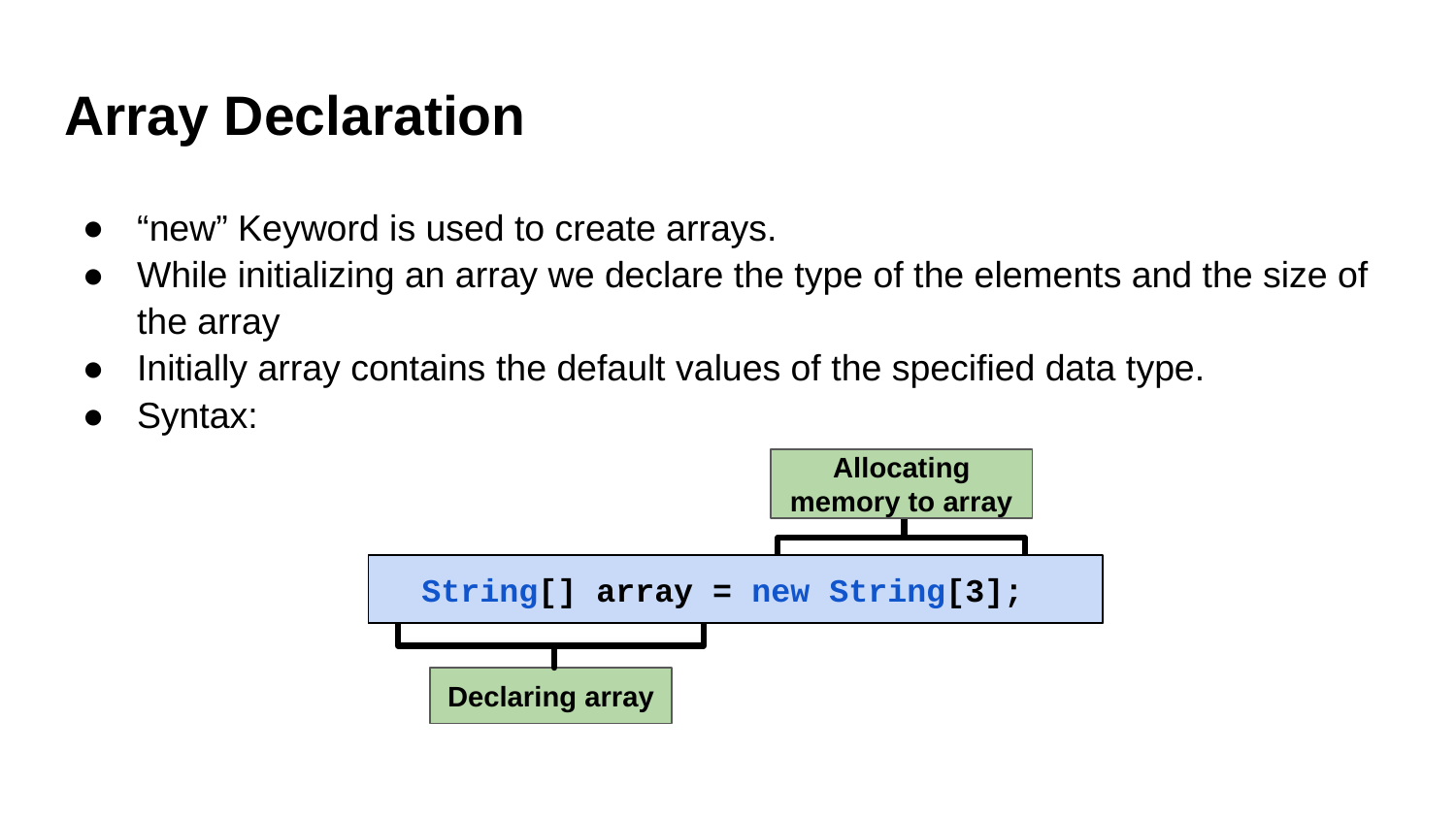

# Array Declaration
“new” Keyword is used to create arrays.
While initializing an array we declare the type of the elements and the size of the array
Initially array contains the default values of the specified data type.
Syntax:

Allocating memory to array

  String[] array = new String[3];
type[] array_name  =  new type[size];
Declaring array